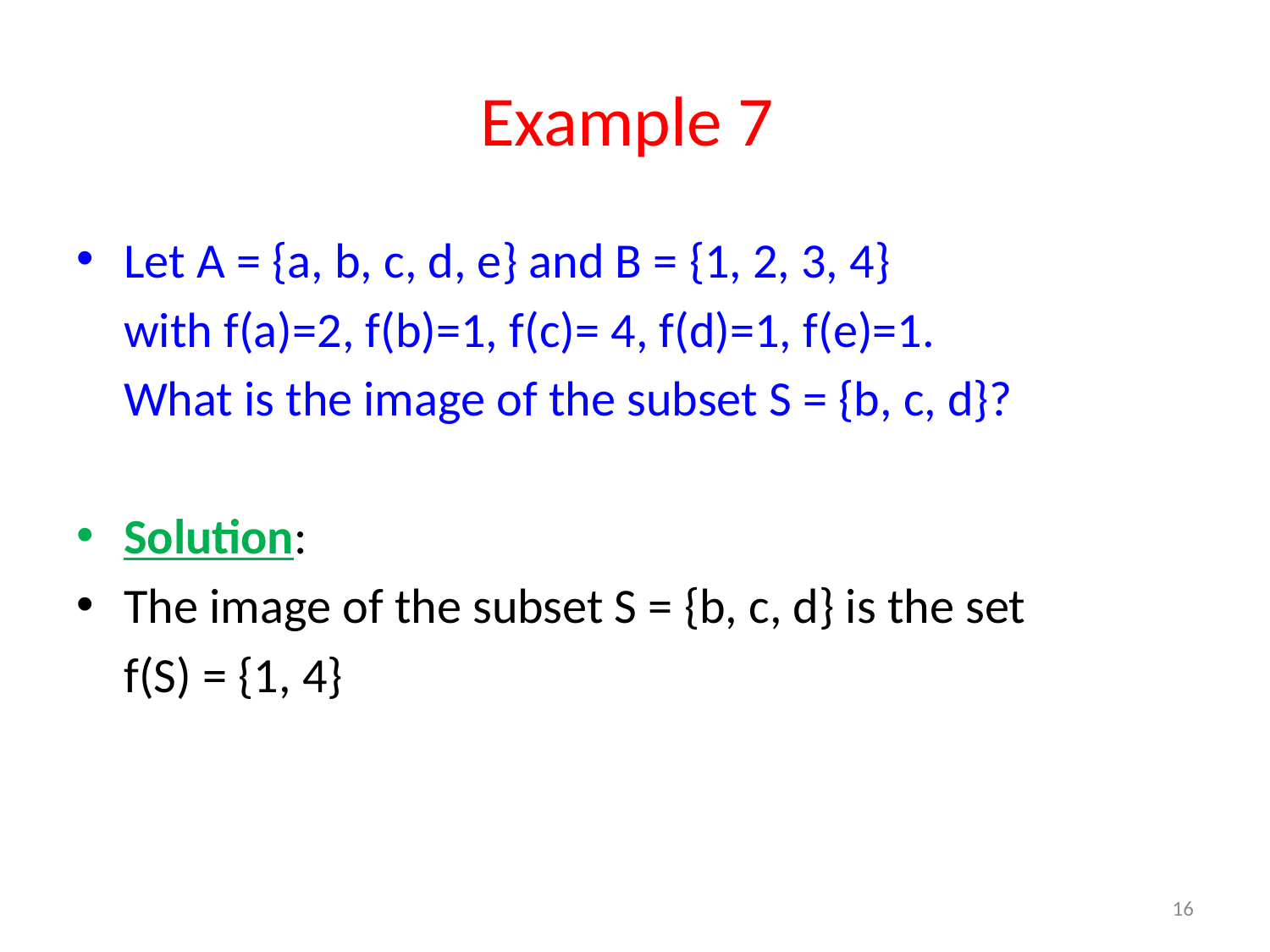

# Example 7
Let A = {a, b, c, d, e} and B = {1, 2, 3, 4}
	with f(a)=2, f(b)=1, f(c)= 4, f(d)=1, f(e)=1.
	What is the image of the subset S = {b, c, d}?

Solution:
The image of the subset S = {b, c, d} is the set
	f(S) = {1, 4}

16